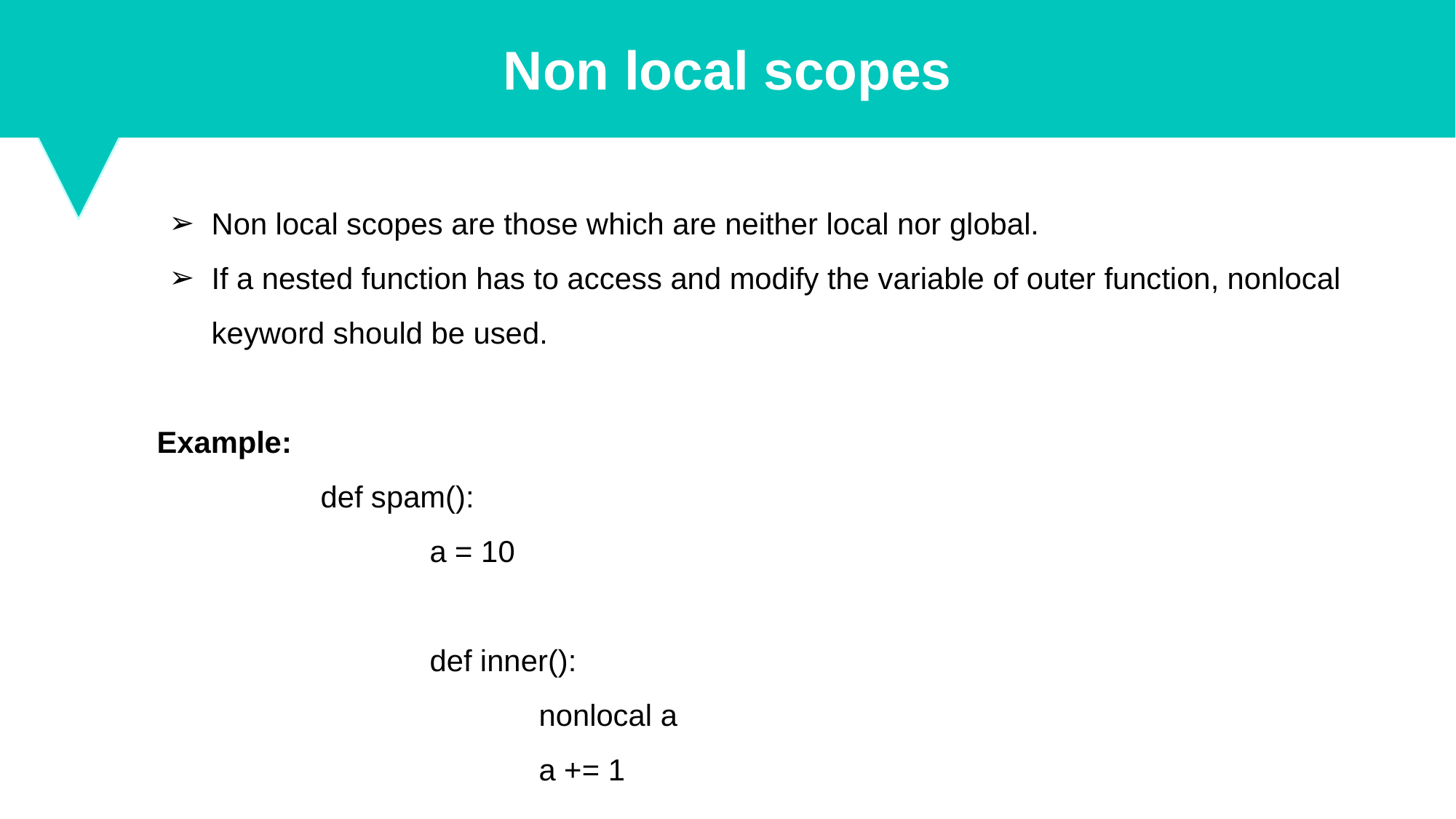

Non local scopes

Non local scopes are those which are neither local nor global.
If a nested function has to access and modify the variable of outer function, nonlocal keyword should be used.

Example:
def spam():
	a = 10

	def inner():
		nonlocal a
		a += 1